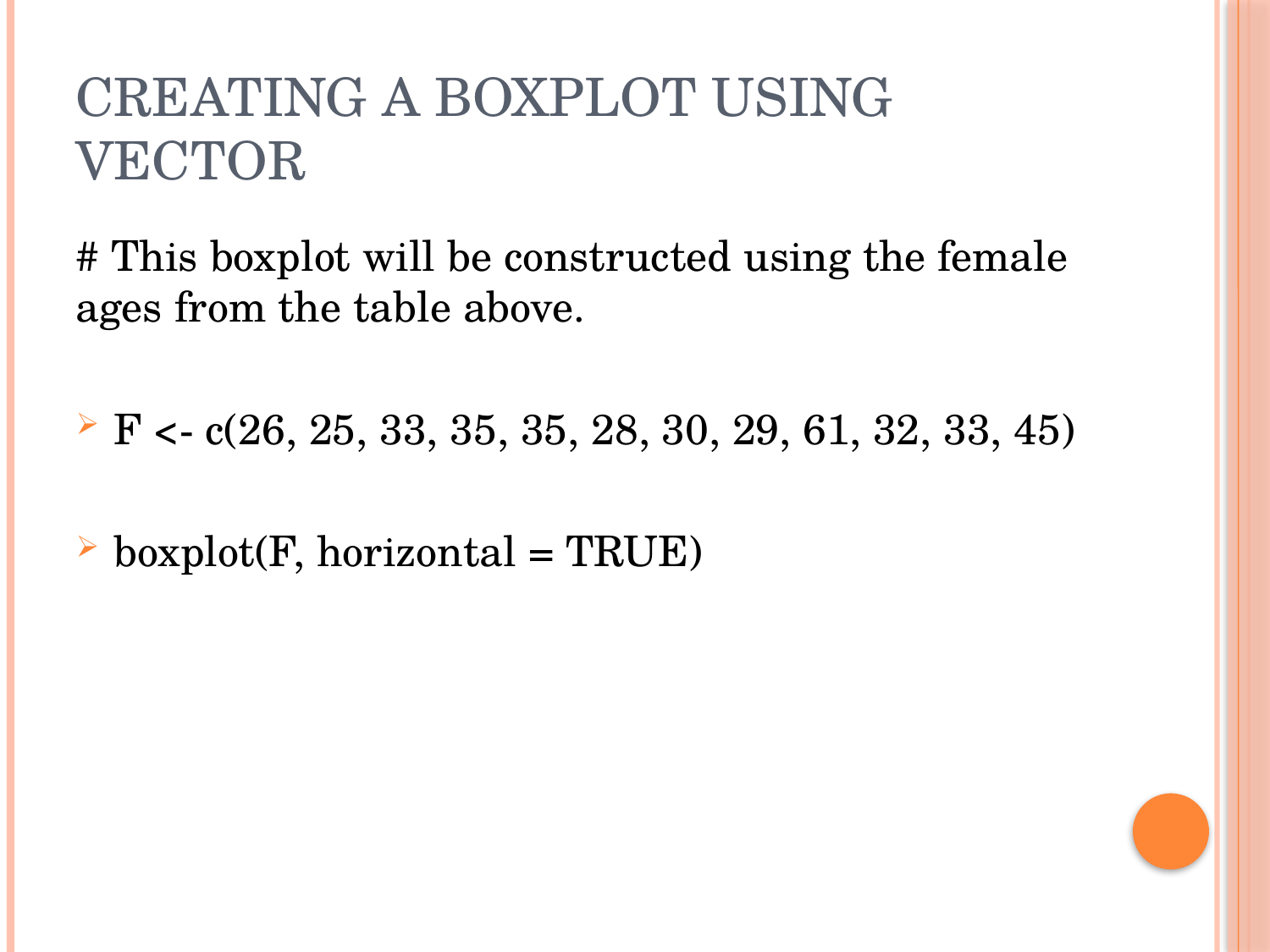

# Creating a boxplot using vector
# This boxplot will be constructed using the female ages from the table above.

F <- c(26, 25, 33, 35, 35, 28, 30, 29, 61, 32, 33, 45)

boxplot(F, horizontal = TRUE)